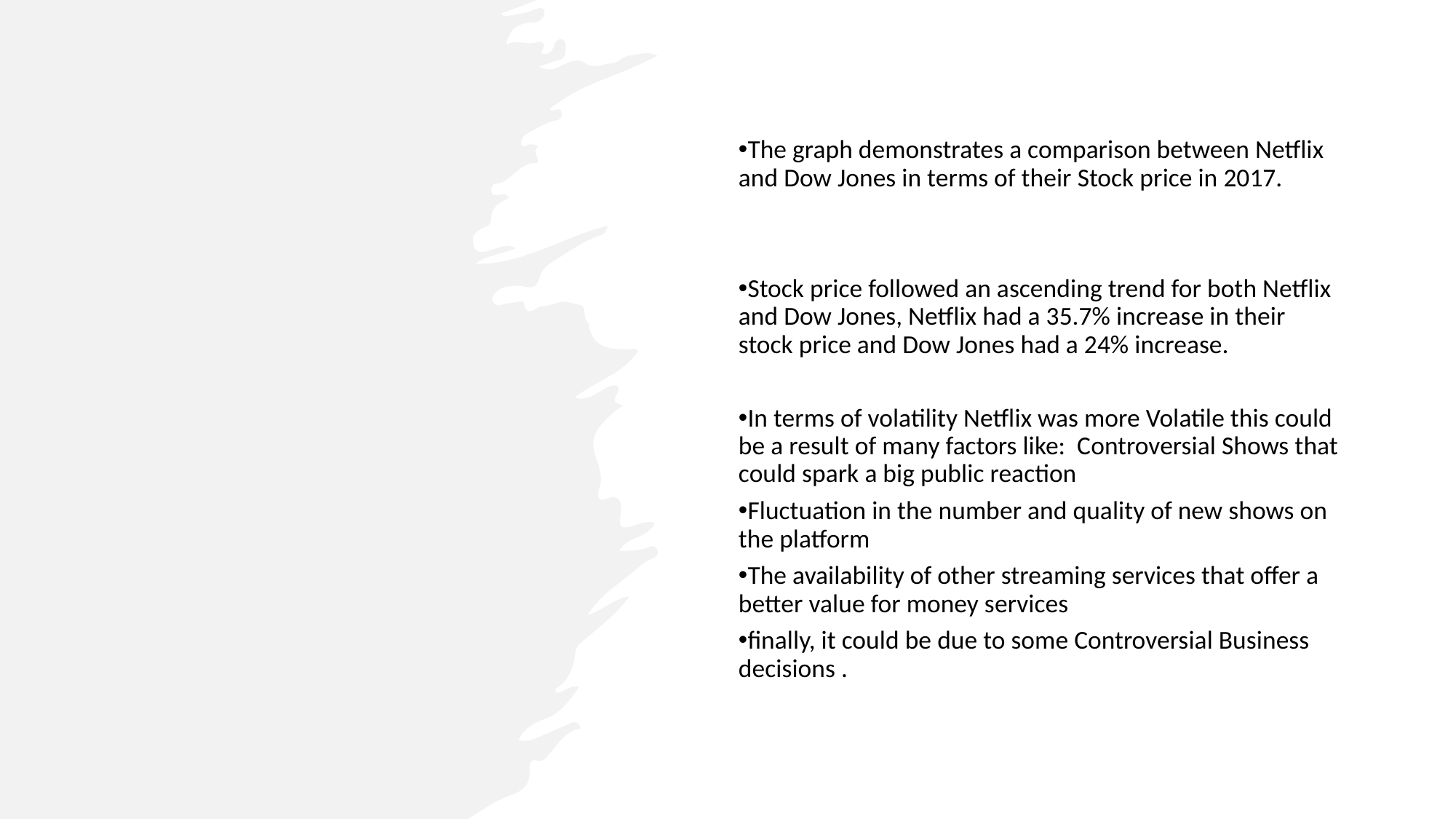

The graph demonstrates a comparison between Netflix and Dow Jones in terms of their Stock price in 2017.

Stock price followed an ascending trend for both Netflix and Dow Jones, Netflix had a 35.7% increase in their stock price and Dow Jones had a 24% increase.

In terms of volatility Netflix was more Volatile this could be a result of many factors like:  Controversial Shows that could spark a big public reaction
Fluctuation in the number and quality of new shows on the platform
The availability of other streaming services that offer a better value for money services
finally, it could be due to some Controversial Business decisions .